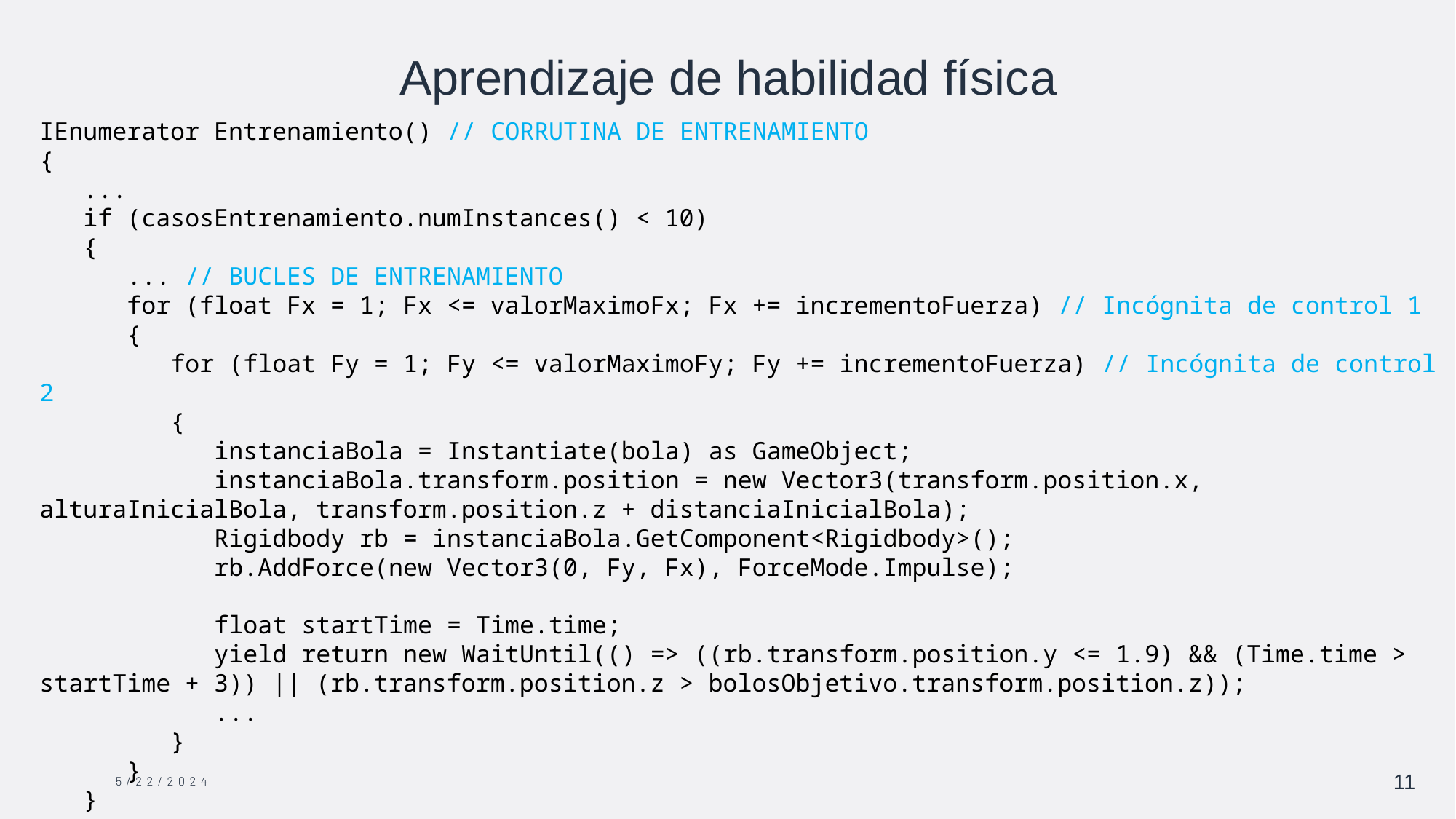

# Aprendizaje de habilidad física
IEnumerator Entrenamiento() // CORRUTINA DE ENTRENAMIENTO
{
   ...
   if (casosEntrenamiento.numInstances() < 10)
   {
      ... // BUCLES DE ENTRENAMIENTO
      for (float Fx = 1; Fx <= valorMaximoFx; Fx += incrementoFuerza) // Incógnita de control 1
      {
         for (float Fy = 1; Fy <= valorMaximoFy; Fy += incrementoFuerza) // Incógnita de control 2
         {
            instanciaBola = Instantiate(bola) as GameObject;
            instanciaBola.transform.position = new Vector3(transform.position.x, alturaInicialBola, transform.position.z + distanciaInicialBola);
            Rigidbody rb = instanciaBola.GetComponent<Rigidbody>();
            rb.AddForce(new Vector3(0, Fy, Fx), ForceMode.Impulse);

            float startTime = Time.time;
            yield return new WaitUntil(() => ((rb.transform.position.y <= 1.9) && (Time.time > startTime + 3)) || (rb.transform.position.z > bolosObjetivo.transform.position.z));
            ...
         }
      }
   }
}
5/22/2024
11